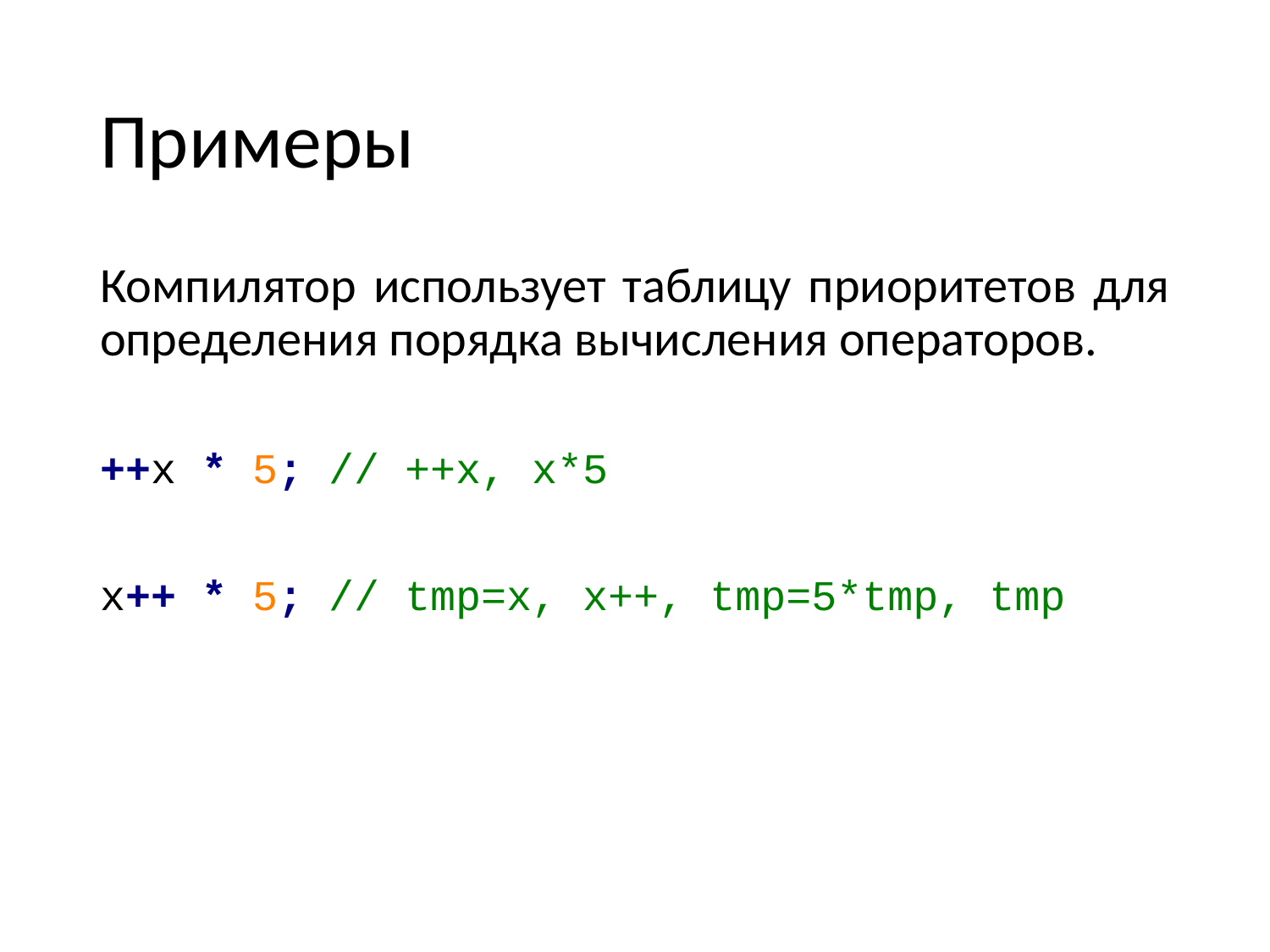

# Примеры
Компилятор использует таблицу приоритетов для определения порядка вычисления операторов.

++x * 5; // ++x, x*5

x++ * 5; // tmp=x, x++, tmp=5*tmp, tmp